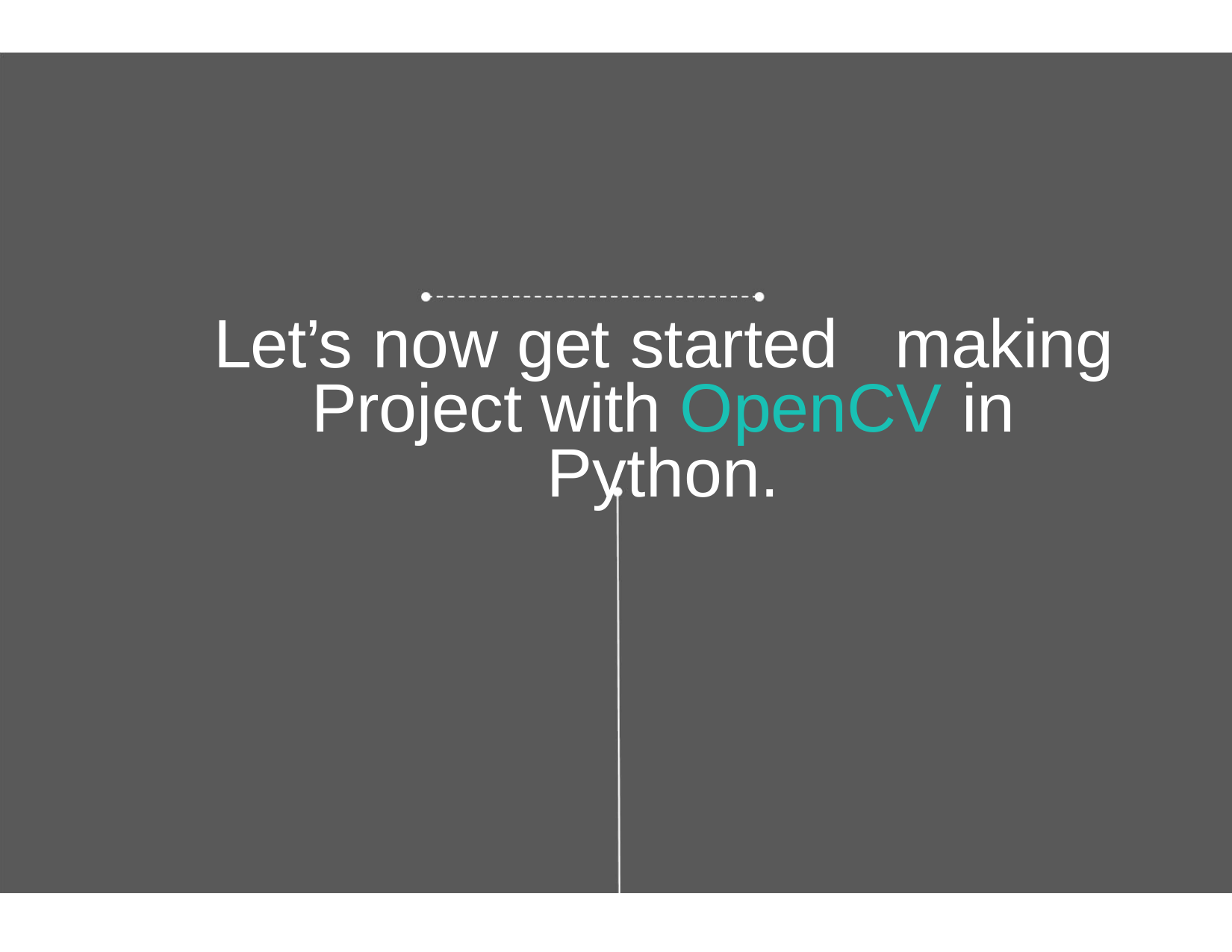

Let’s now get started   making Project with OpenCV in Python.